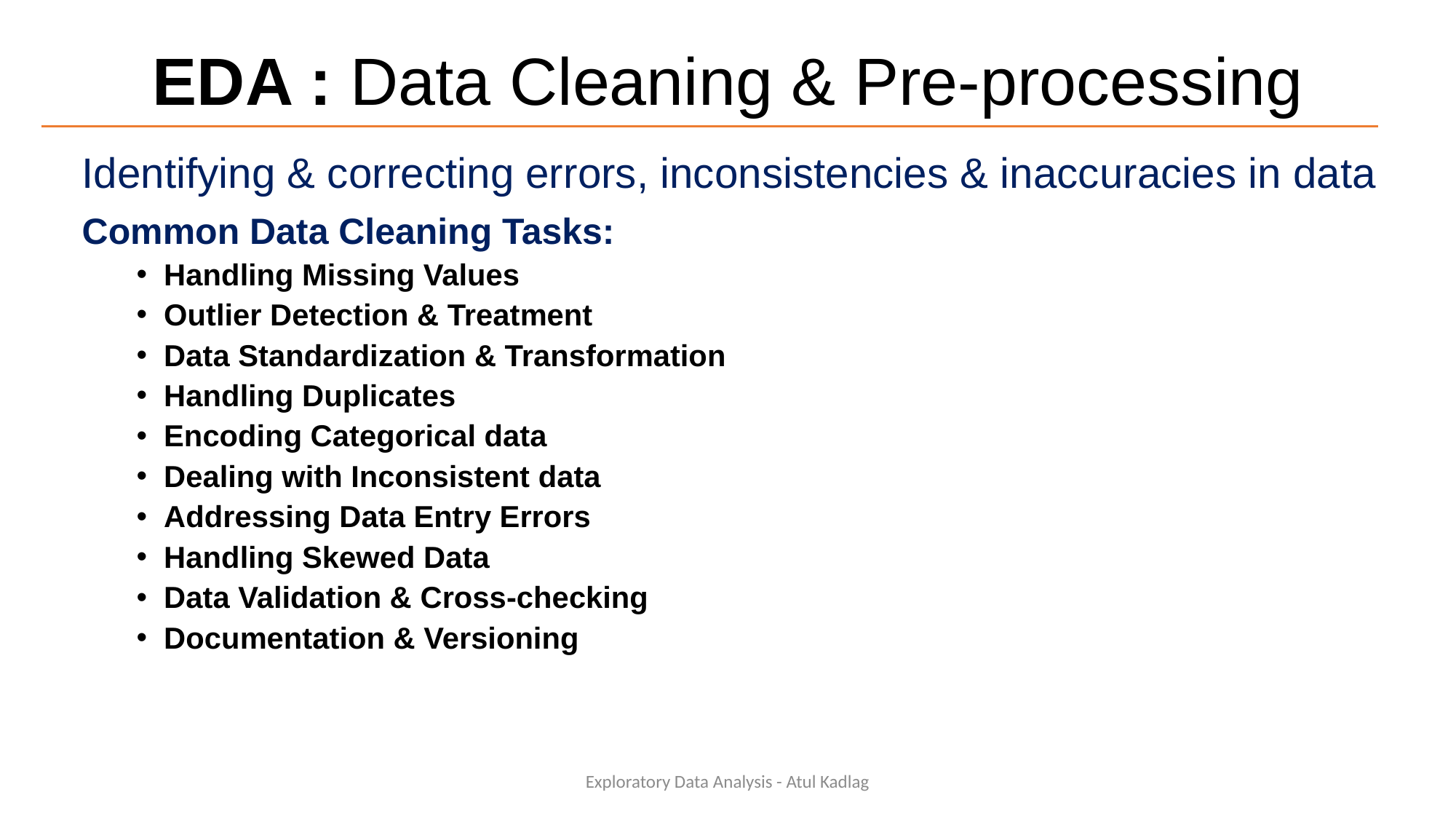

# EDA : Data Cleaning & Pre-processing
Identifying & correcting errors, inconsistencies & inaccuracies in data
Common Data Cleaning Tasks:
Handling Missing Values
Outlier Detection & Treatment
Data Standardization & Transformation
Handling Duplicates
Encoding Categorical data
Dealing with Inconsistent data
Addressing Data Entry Errors
Handling Skewed Data
Data Validation & Cross-checking
Documentation & Versioning
Exploratory Data Analysis - Atul Kadlag